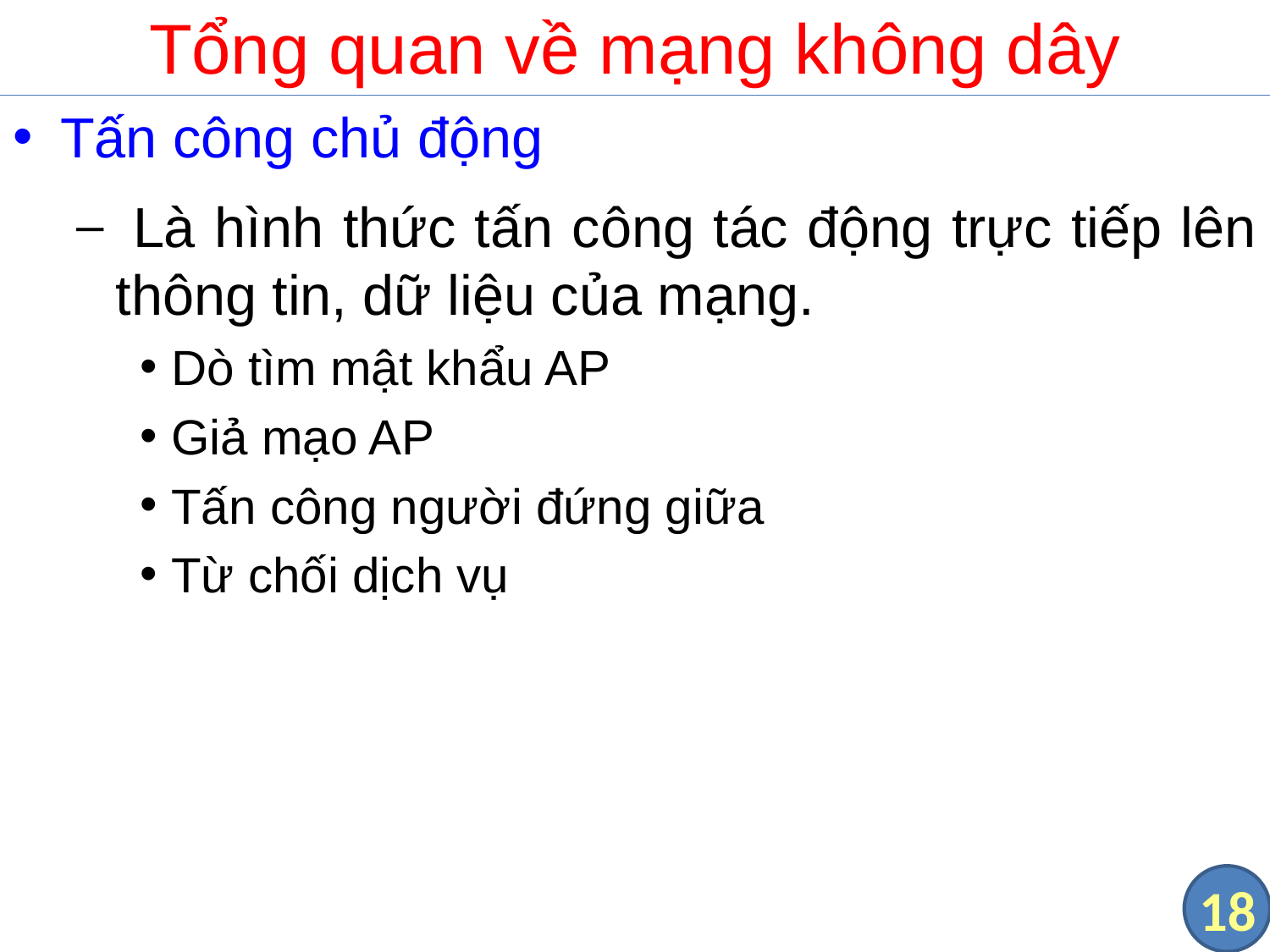

# Tổng quan về mạng không dây
Tấn công chủ động
 Là hình thức tấn công tác động trực tiếp lên thông tin, dữ liệu của mạng.
Dò tìm mật khẩu AP
Giả mạo AP
Tấn công người đứng giữa
Từ chối dịch vụ

18